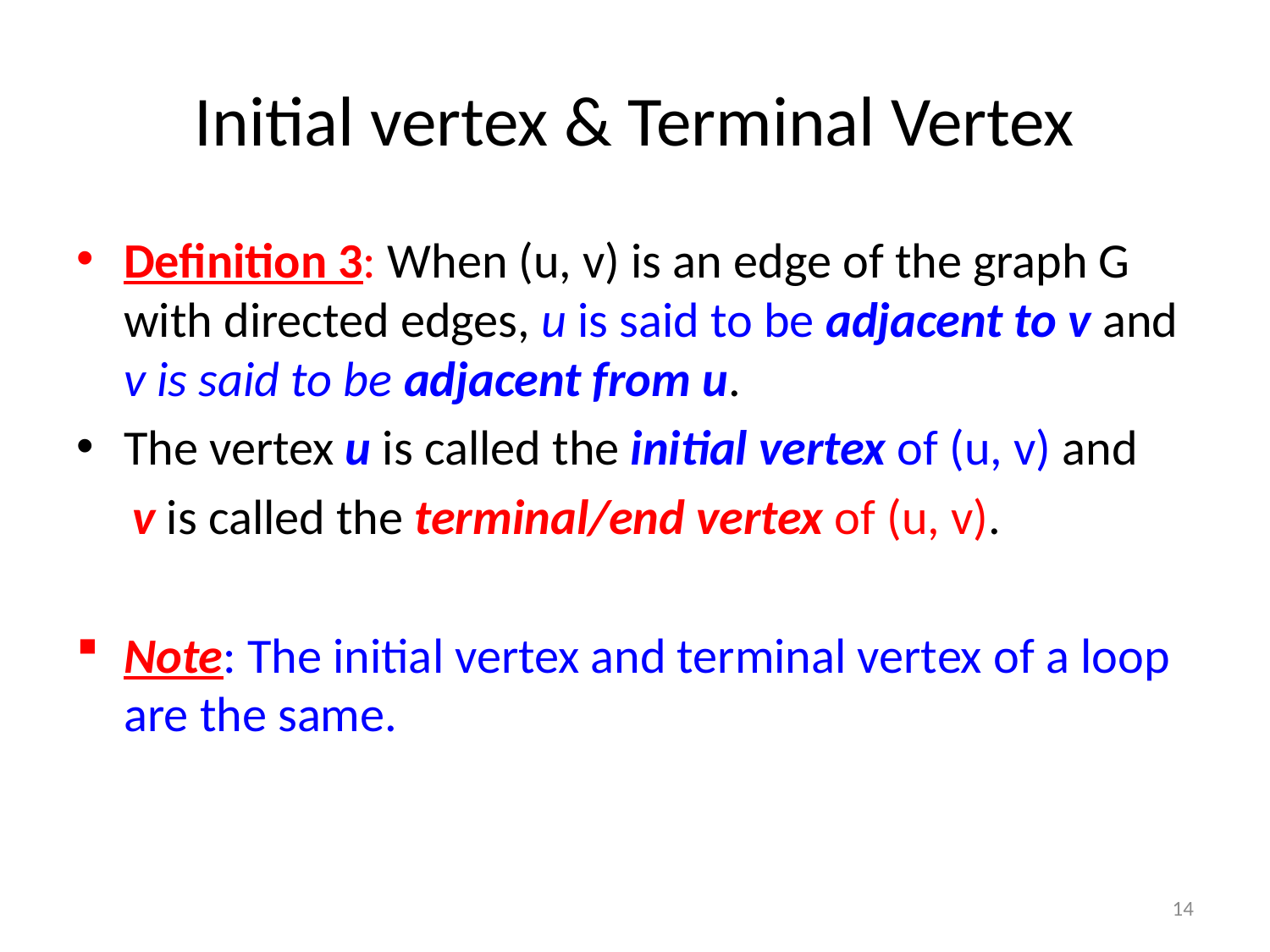

# Initial vertex & Terminal Vertex
Definition 3: When (u, v) is an edge of the graph G with directed edges, u is said to be adjacent to v and v is said to be adjacent from u.
The vertex u is called the initial vertex of (u, v) and
     v is called the terminal/end vertex of (u, v).

Note: The initial vertex and terminal vertex of a loop are the same.

14